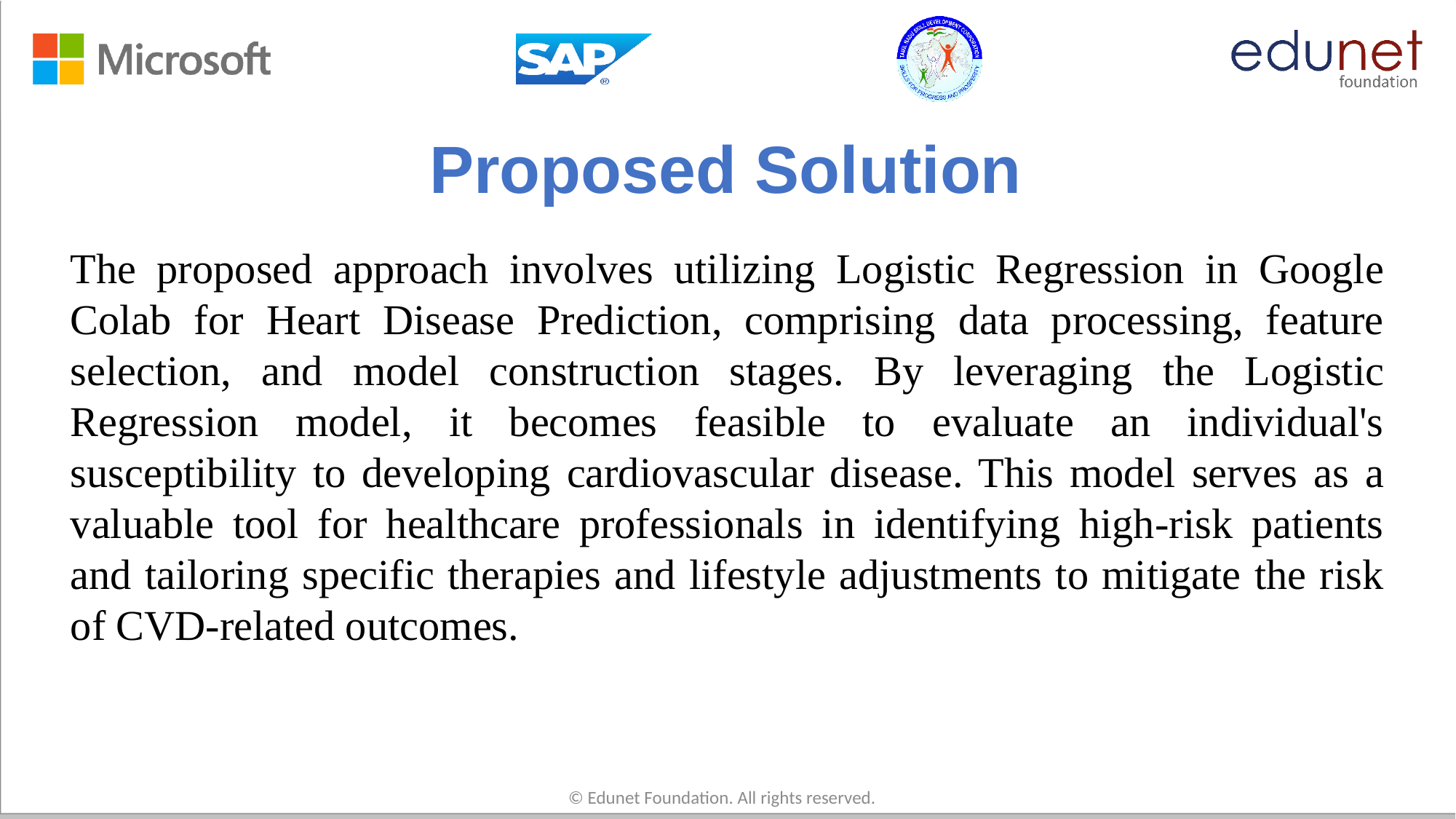

# Proposed Solution
The proposed approach involves utilizing Logistic Regression in Google Colab for Heart Disease Prediction, comprising data processing, feature selection, and model construction stages. By leveraging the Logistic Regression model, it becomes feasible to evaluate an individual's susceptibility to developing cardiovascular disease. This model serves as a valuable tool for healthcare professionals in identifying high-risk patients and tailoring specific therapies and lifestyle adjustments to mitigate the risk of CVD-related outcomes.
© Edunet Foundation. All rights reserved.